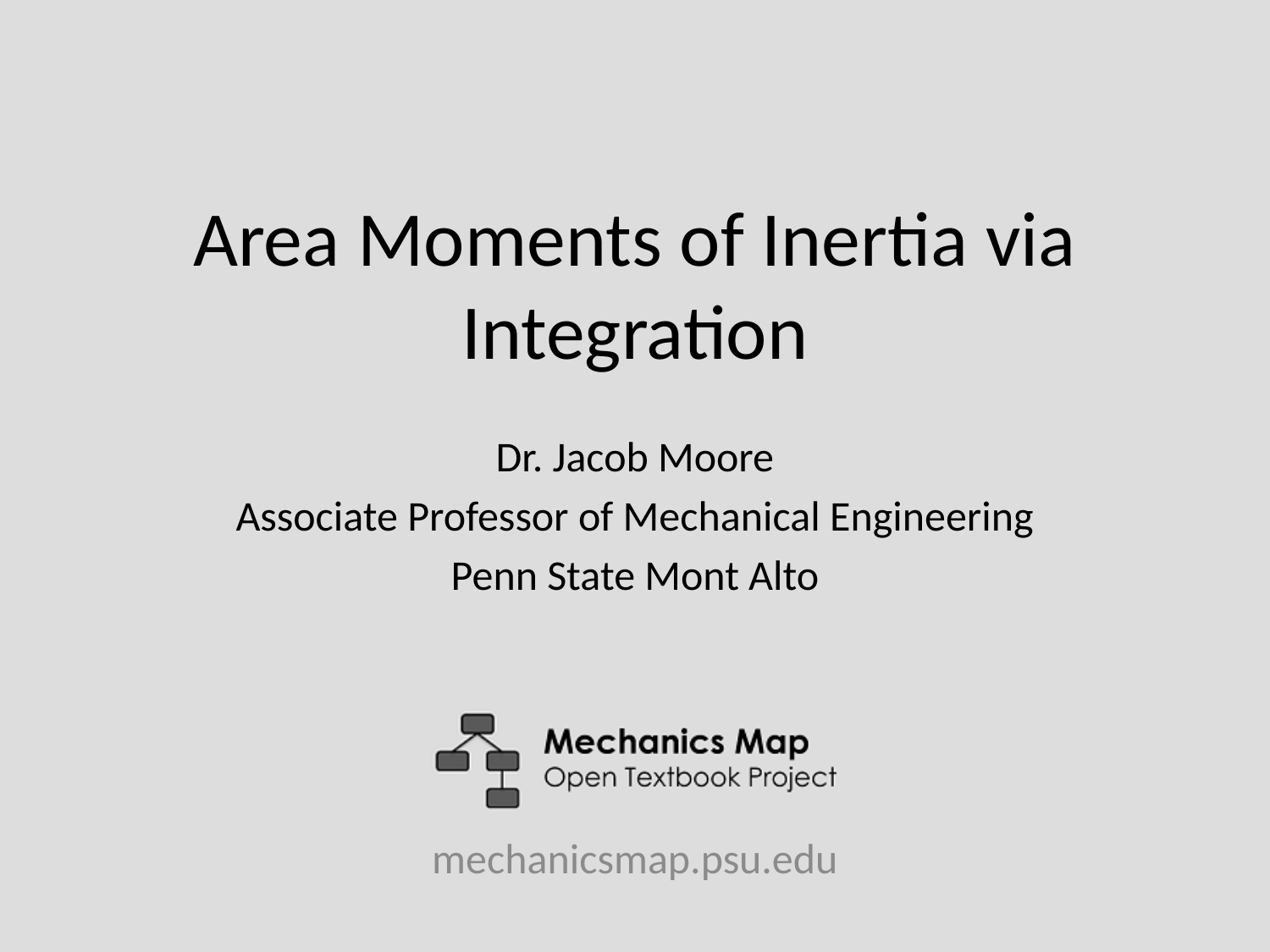

# Area Moments of Inertia via Integration
Dr. Jacob Moore
Associate Professor of Mechanical Engineering
Penn State Mont Alto